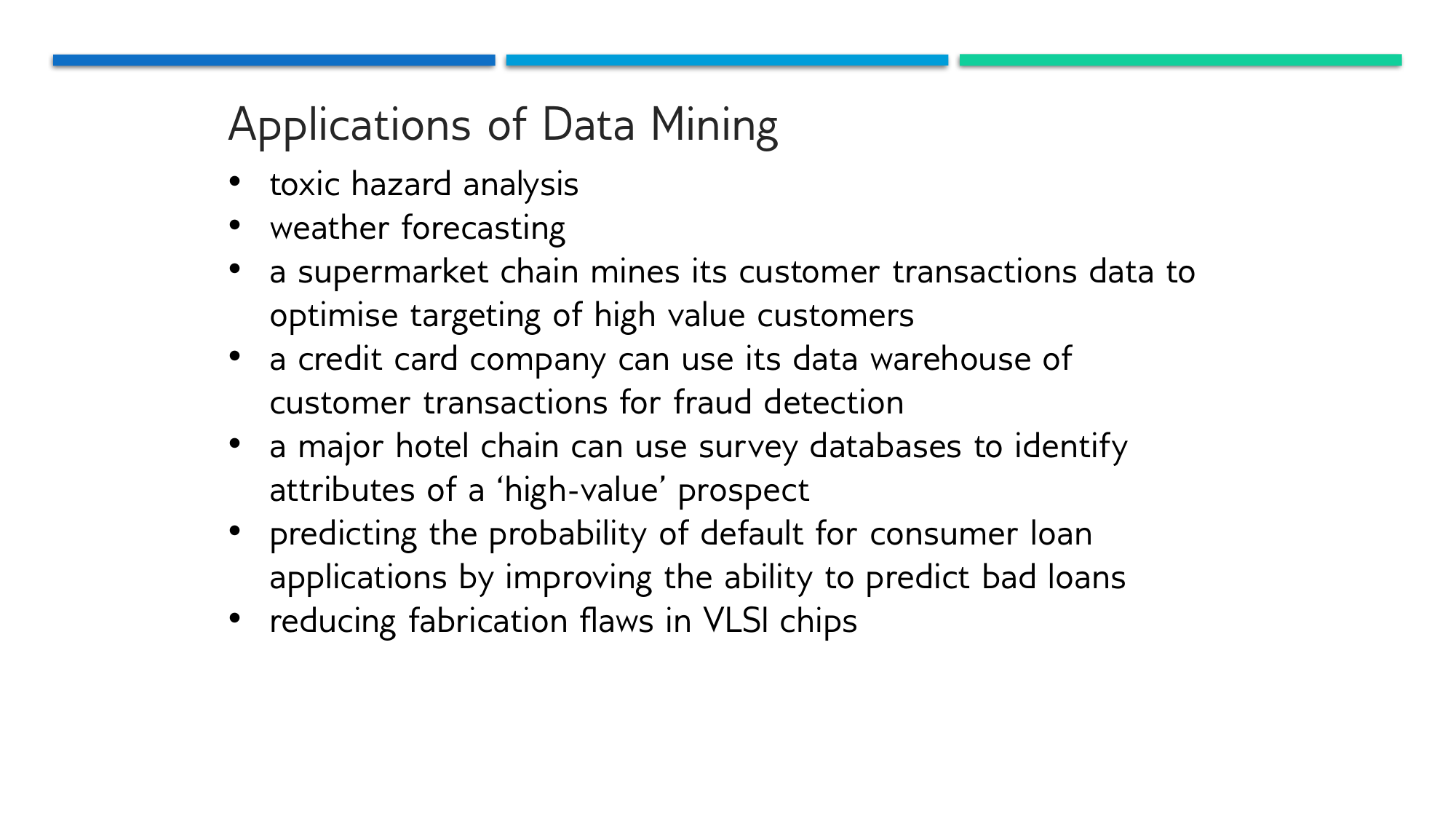

Applications of Data Mining
toxic hazard analysis
weather forecasting
a supermarket chain mines its customer transactions data to optimise targeting of high value customers
a credit card company can use its data warehouse of customer transactions for fraud detection
a major hotel chain can use survey databases to identify attributes of a ‘high-value’ prospect
predicting the probability of default for consumer loan applications by improving the ability to predict bad loans
reducing fabrication flaws in VLSI chips